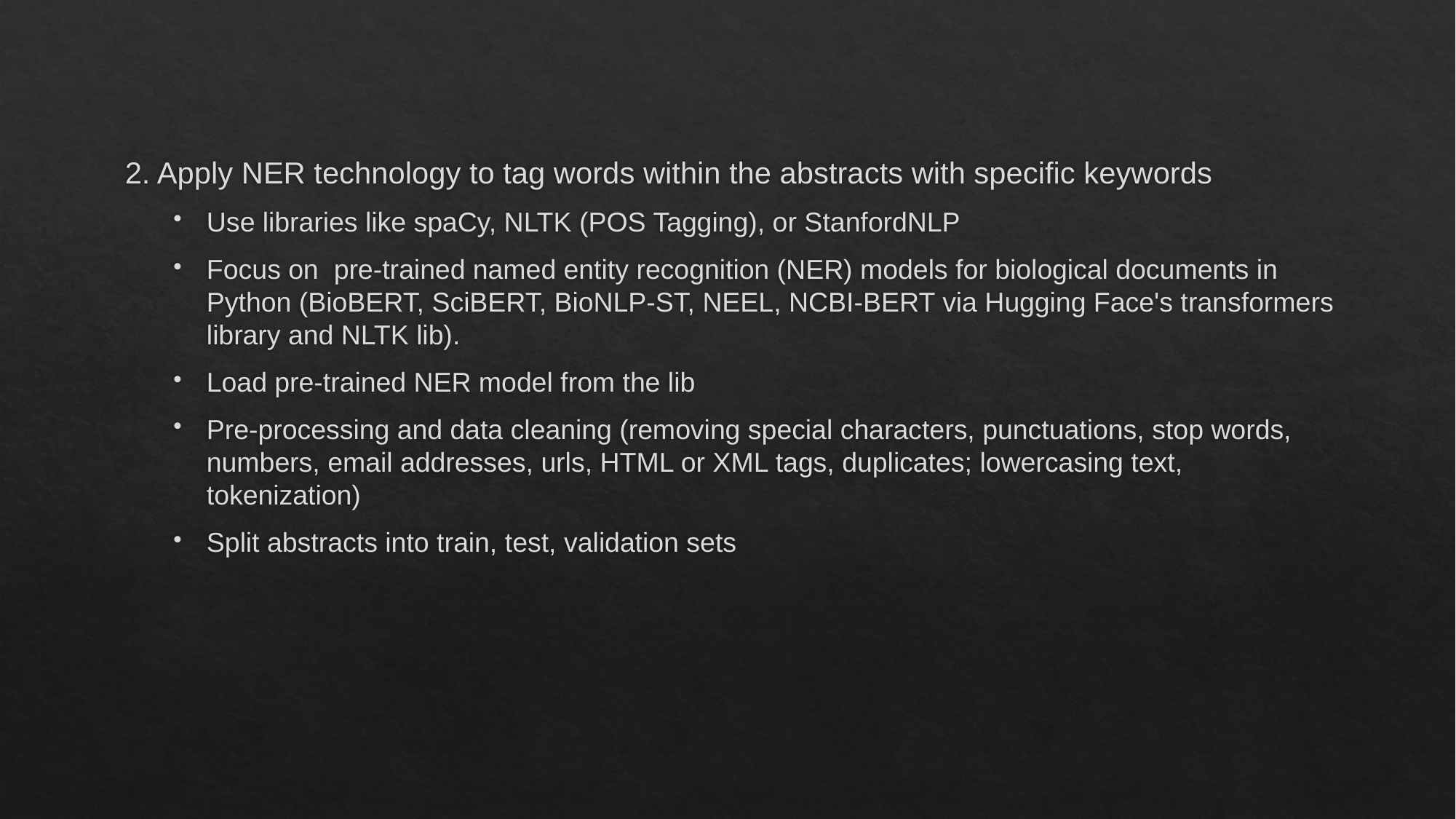

2. Apply NER technology to tag words within the abstracts with specific keywords
Use libraries like spaCy, NLTK (POS Tagging), or StanfordNLP
Focus on  pre-trained named entity recognition (NER) models for biological documents in Python (BioBERT, SciBERT, BioNLP-ST, NEEL, NCBI-BERT via Hugging Face's transformers library and NLTK lib).
Load pre-trained NER model from the lib
Pre-processing and data cleaning (removing special characters, punctuations, stop words, numbers, email addresses, urls, HTML or XML tags, duplicates; lowercasing text, tokenization)
Split abstracts into train, test, validation sets